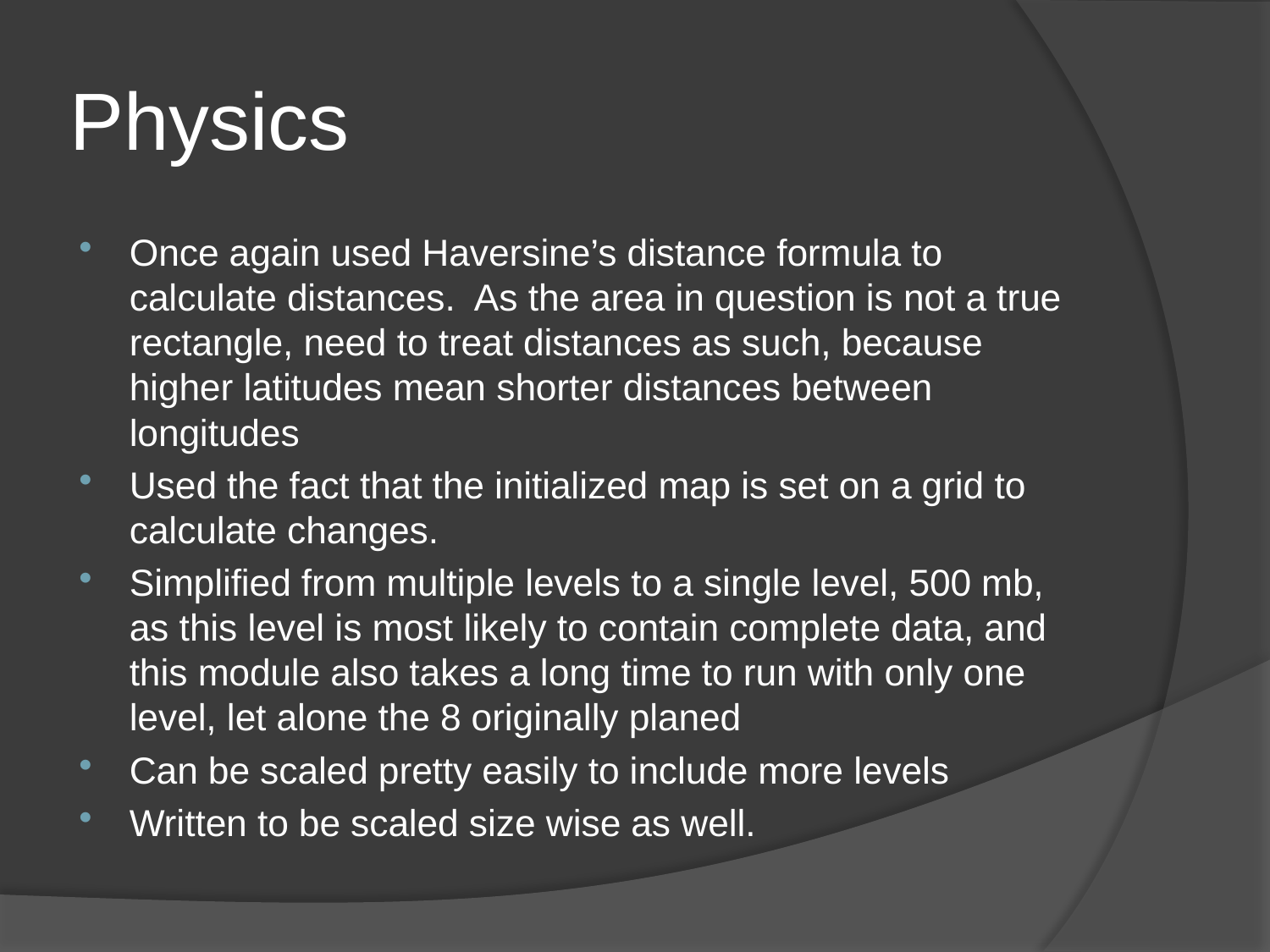

# Physics
Once again used Haversine’s distance formula to calculate distances.  As the area in question is not a true rectangle, need to treat distances as such, because higher latitudes mean shorter distances between longitudes
Used the fact that the initialized map is set on a grid to calculate changes.
Simplified from multiple levels to a single level, 500 mb, as this level is most likely to contain complete data, and this module also takes a long time to run with only one level, let alone the 8 originally planed
Can be scaled pretty easily to include more levels
Written to be scaled size wise as well.